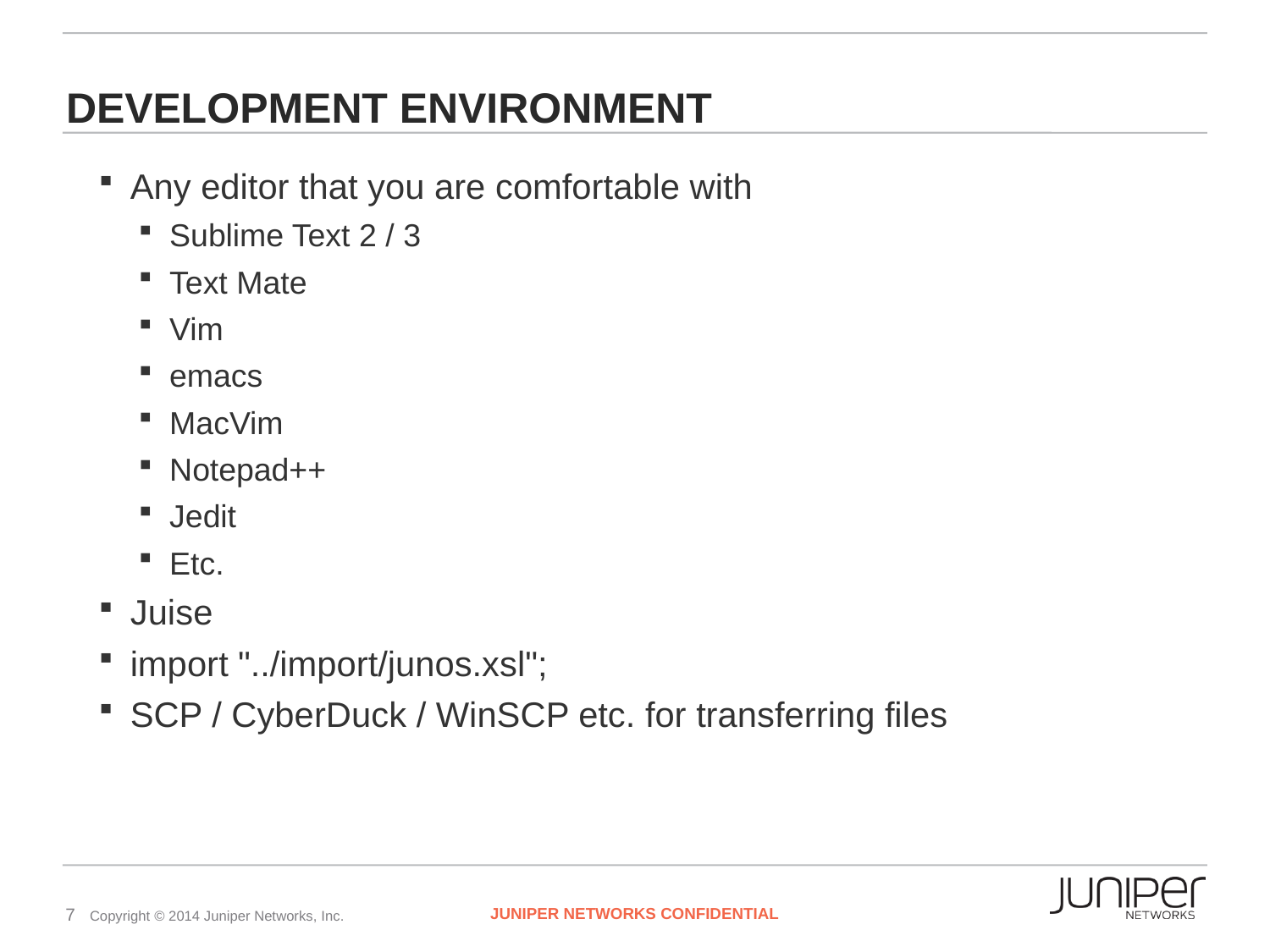

# Development Environment
Any editor that you are comfortable with
Sublime Text 2 / 3
Text Mate
Vim
emacs
MacVim
Notepad++
Jedit
Etc.
Juise
import "../import/junos.xsl";
SCP / CyberDuck / WinSCP etc. for transferring files